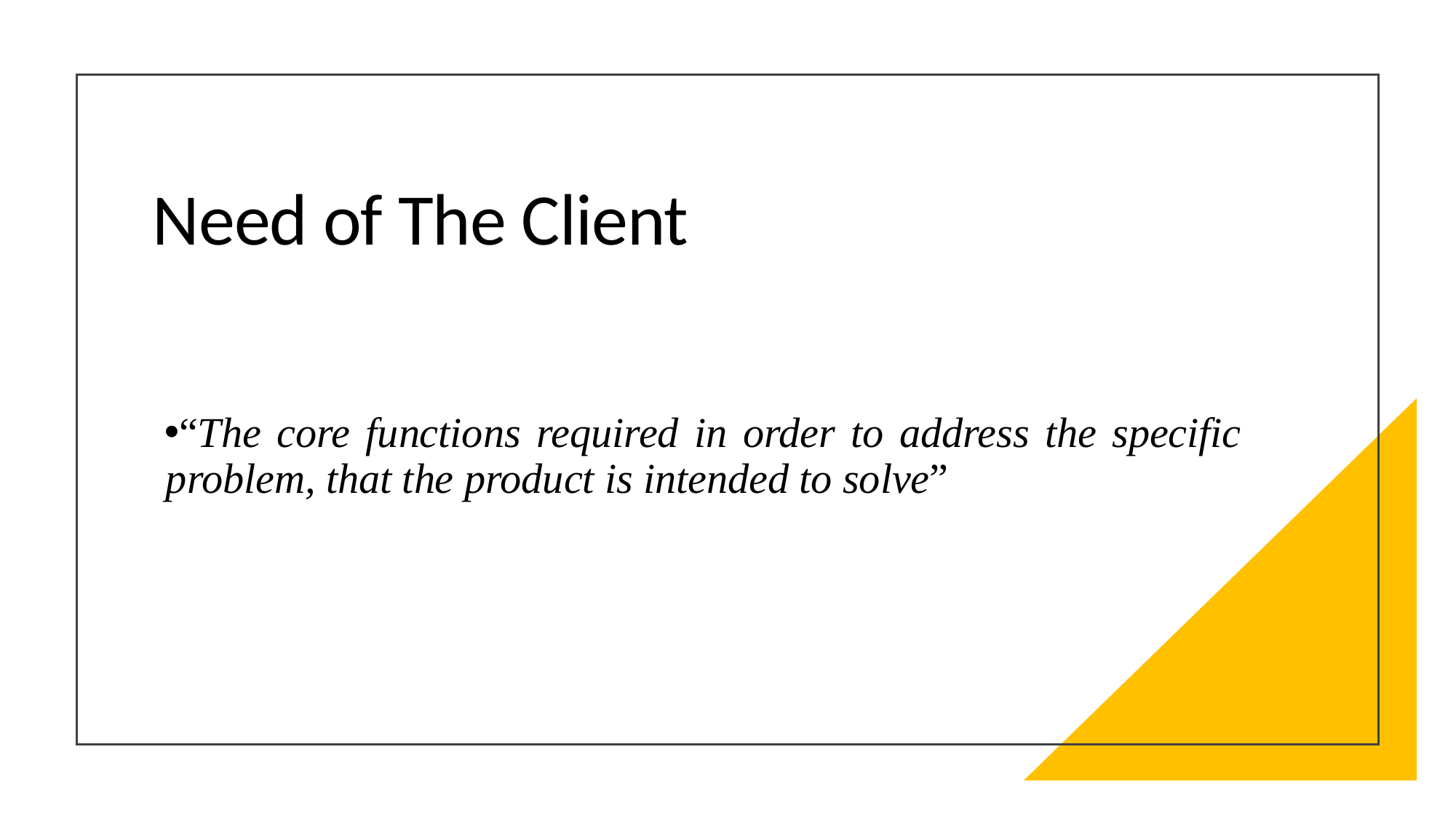

# Need of The Client

“The core functions required in order to address the specific problem, that the product is intended to solve”